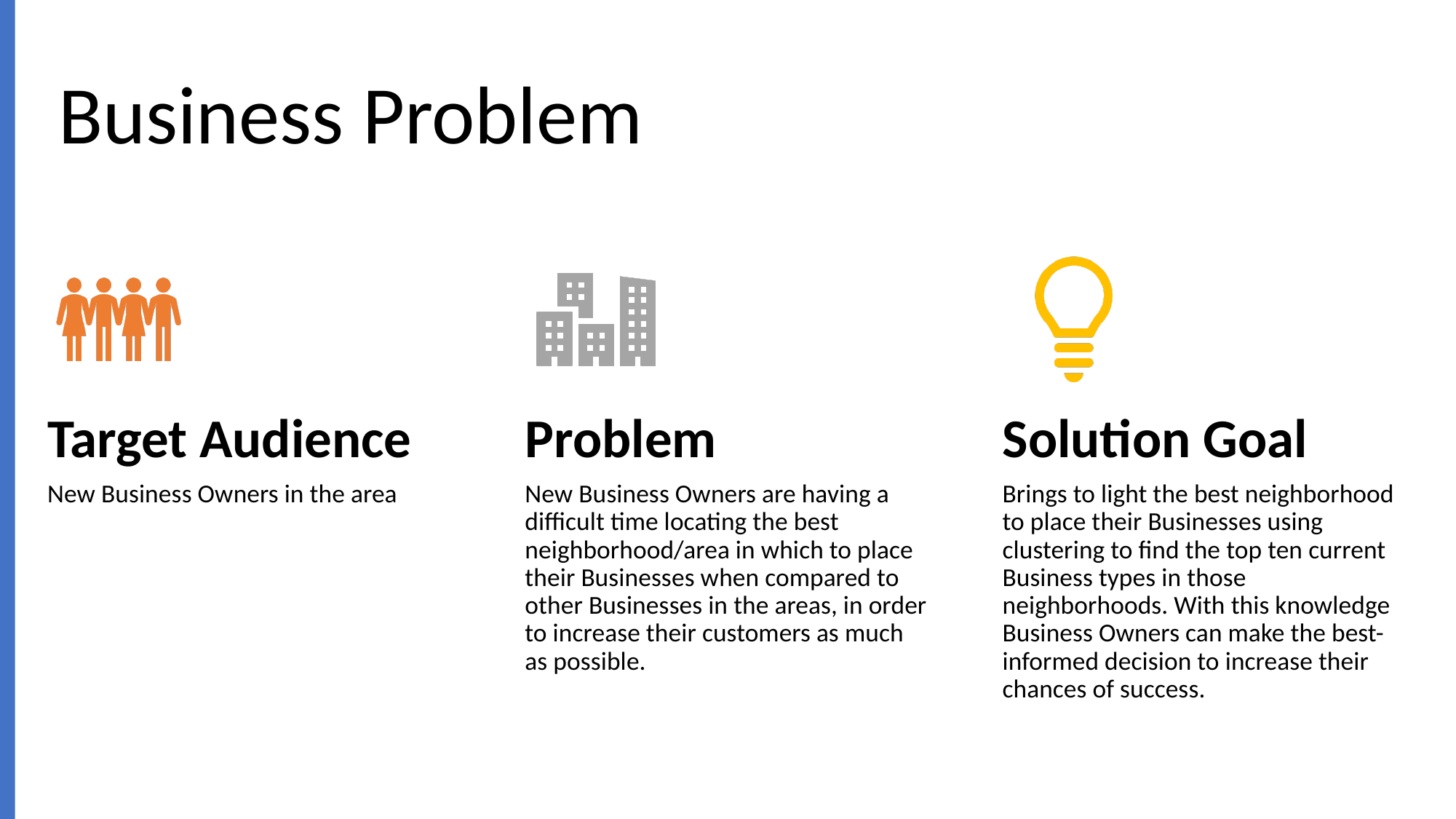

# Business Problem
Target Audience
New Business Owners in the area
Problem
New Business Owners are having a difficult time locating the best neighborhood/area in which to place their Businesses when compared to other Businesses in the areas, in order to increase their customers as much as possible.
Solution Goal
Brings to light the best neighborhood to place their Businesses using clustering to find the top ten current Business types in those neighborhoods. With this knowledge Business Owners can make the best-informed decision to increase their chances of success.